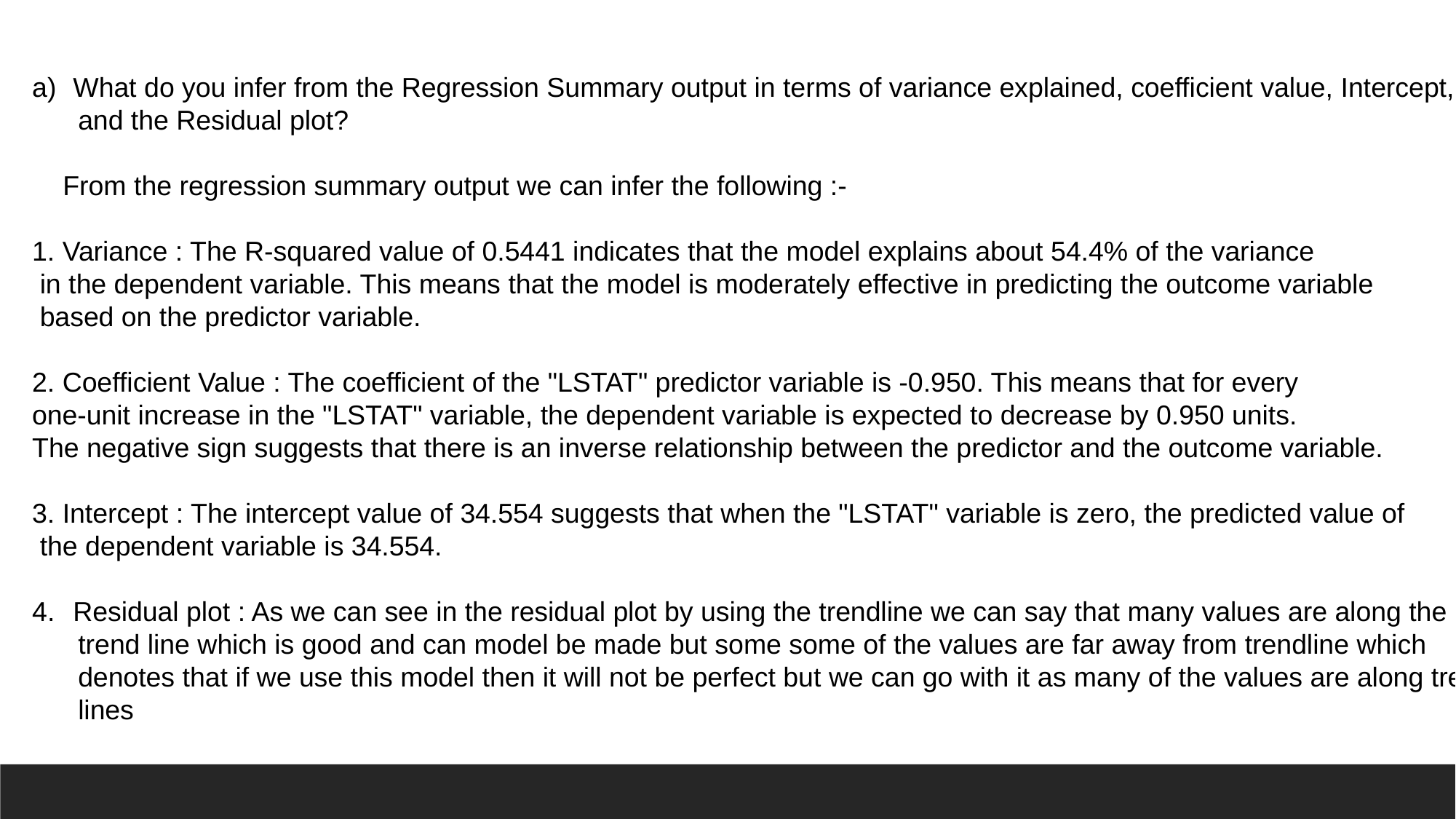

What do you infer from the Regression Summary output in terms of variance explained, coefficient value, Intercept,
      and the Residual plot?

    From the regression summary output we can infer the following :-

1. Variance : The R-squared value of 0.5441 indicates that the model explains about 54.4% of the variance
 in the dependent variable. This means that the model is moderately effective in predicting the outcome variable
 based on the predictor variable.

2. Coefficient Value : The coefficient of the "LSTAT" predictor variable is -0.950. This means that for every
one-unit increase in the "LSTAT" variable, the dependent variable is expected to decrease by 0.950 units.
The negative sign suggests that there is an inverse relationship between the predictor and the outcome variable.

3. Intercept : The intercept value of 34.554 suggests that when the "LSTAT" variable is zero, the predicted value of
 the dependent variable is 34.554.

Residual plot : As we can see in the residual plot by using the trendline we can say that many values are along the
      trend line which is good and can model be made but some some of the values are far away from trendline which
      denotes that if we use this model then it will not be perfect but we can go with it as many of the values are along trend
      lines